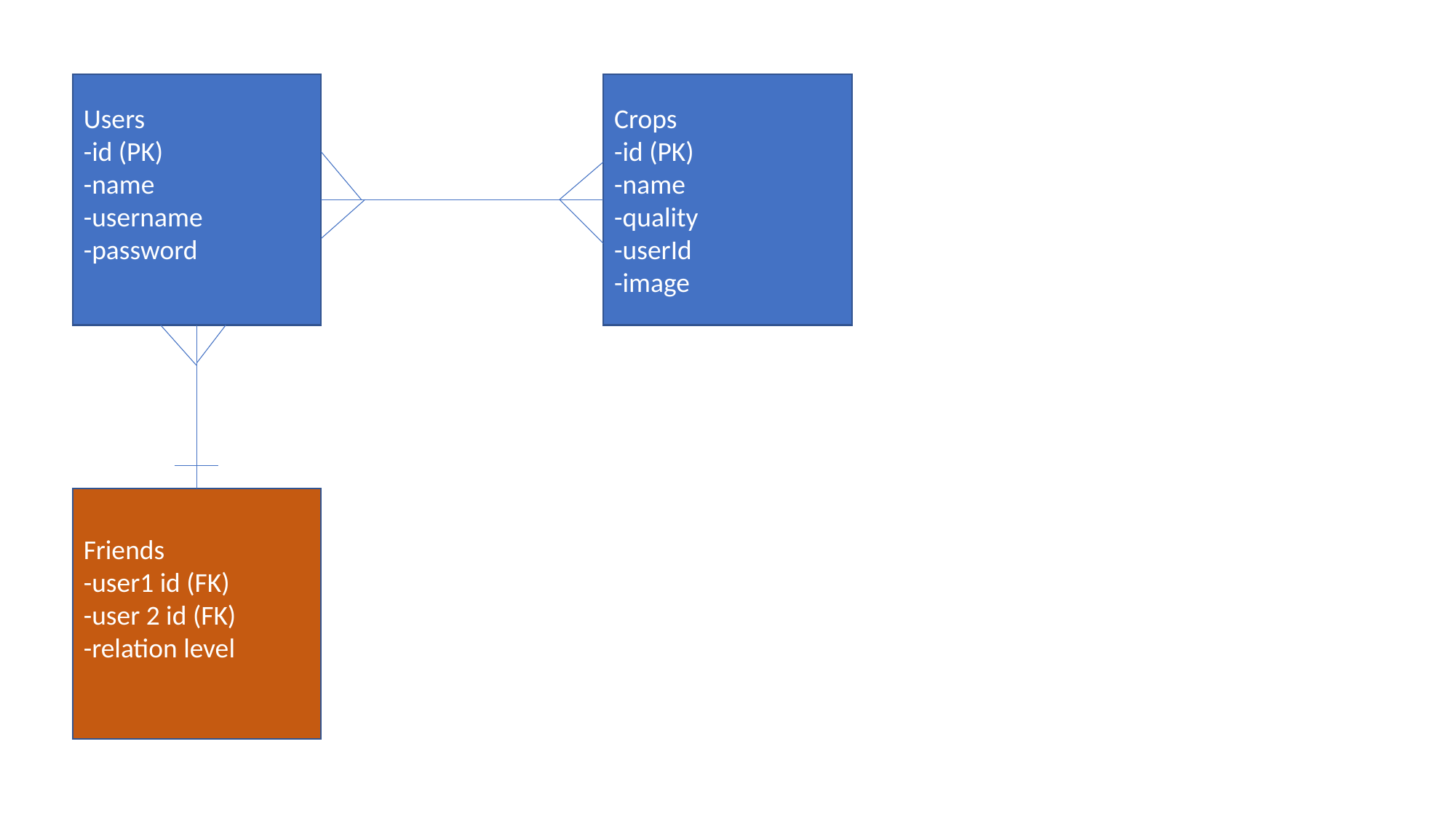

Crops
-id (PK)
-name
-quality
-userId
-image
Users
-id (PK)
-name
-username
-password

Friends
-user1 id (FK)
-user 2 id (FK)
-relation level